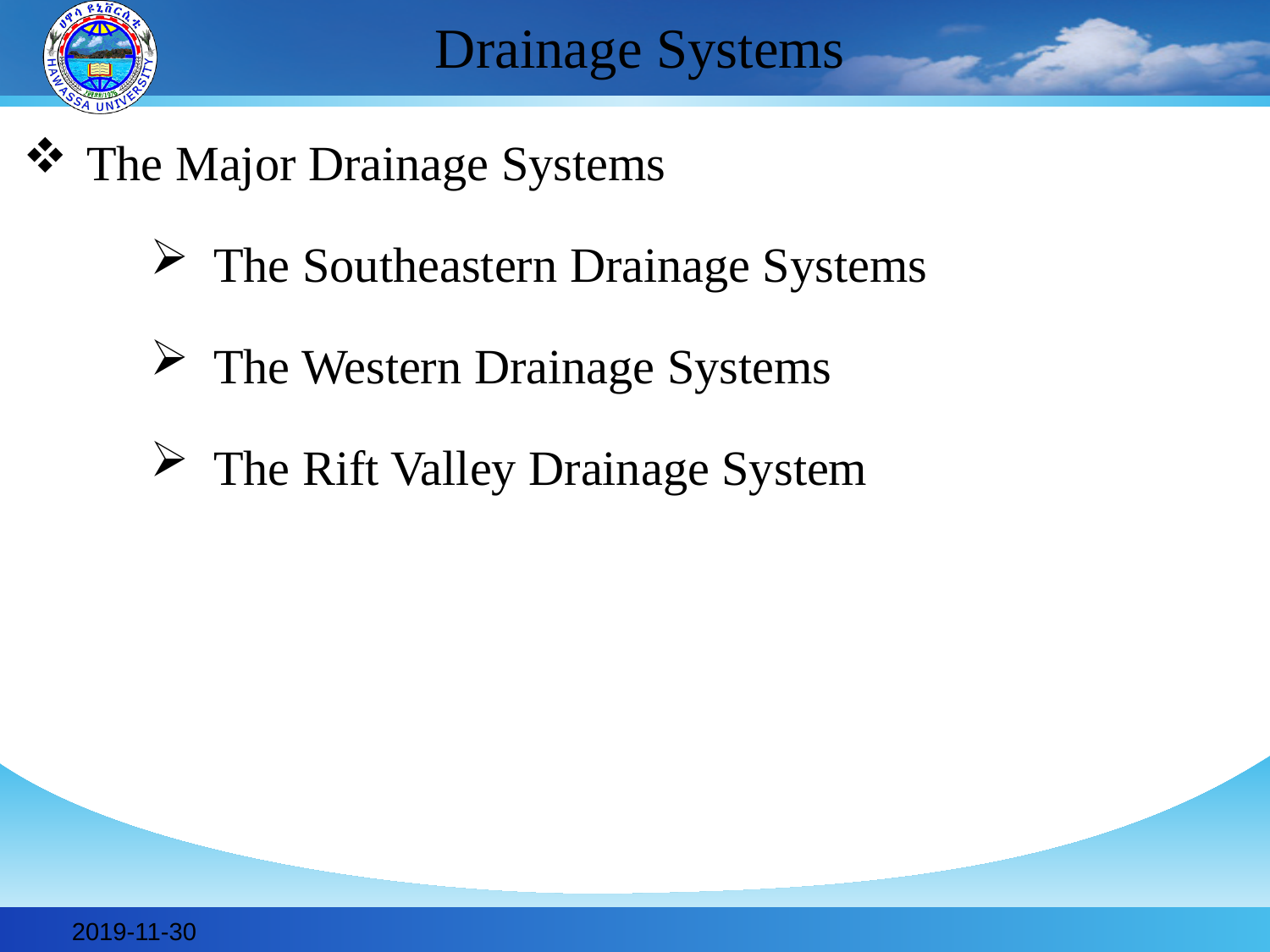

# Drainage Systems
The Major Drainage Systems
The Southeastern Drainage Systems
The Western Drainage Systems
The Rift Valley Drainage System

2019-11-30